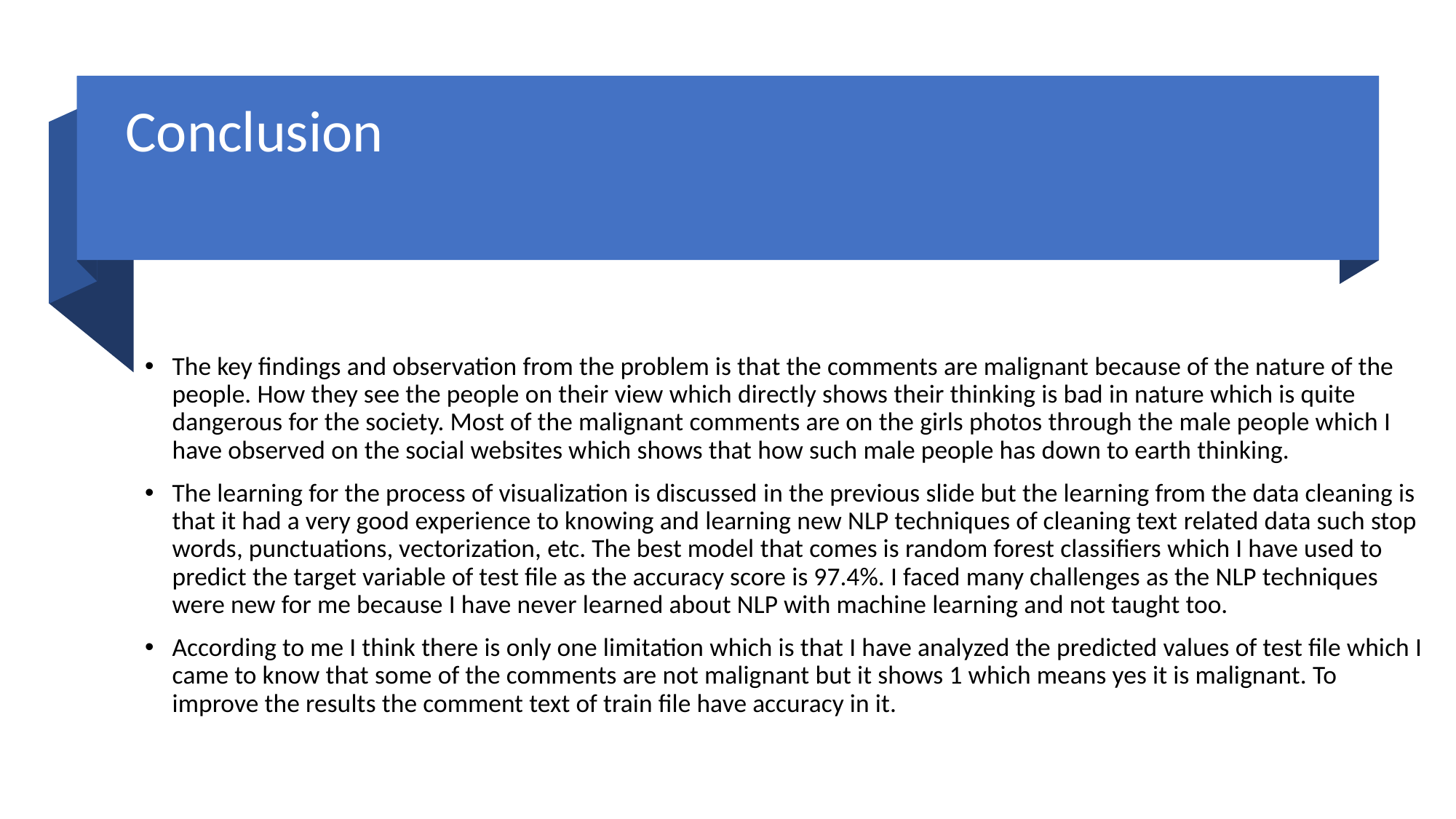

# Conclusion

The key findings and observation from the problem is that the comments are malignant because of the nature of the people. How they see the people on their view which directly shows their thinking is bad in nature which is quite dangerous for the society. Most of the malignant comments are on the girls photos through the male people which I have observed on the social websites which shows that how such male people has down to earth thinking.
The learning for the process of visualization is discussed in the previous slide but the learning from the data cleaning is that it had a very good experience to knowing and learning new NLP techniques of cleaning text related data such stop words, punctuations, vectorization, etc. The best model that comes is random forest classifiers which I have used to predict the target variable of test file as the accuracy score is 97.4%. I faced many challenges as the NLP techniques were new for me because I have never learned about NLP with machine learning and not taught too.
According to me I think there is only one limitation which is that I have analyzed the predicted values of test file which I came to know that some of the comments are not malignant but it shows 1 which means yes it is malignant. To improve the results the comment text of train file have accuracy in it.